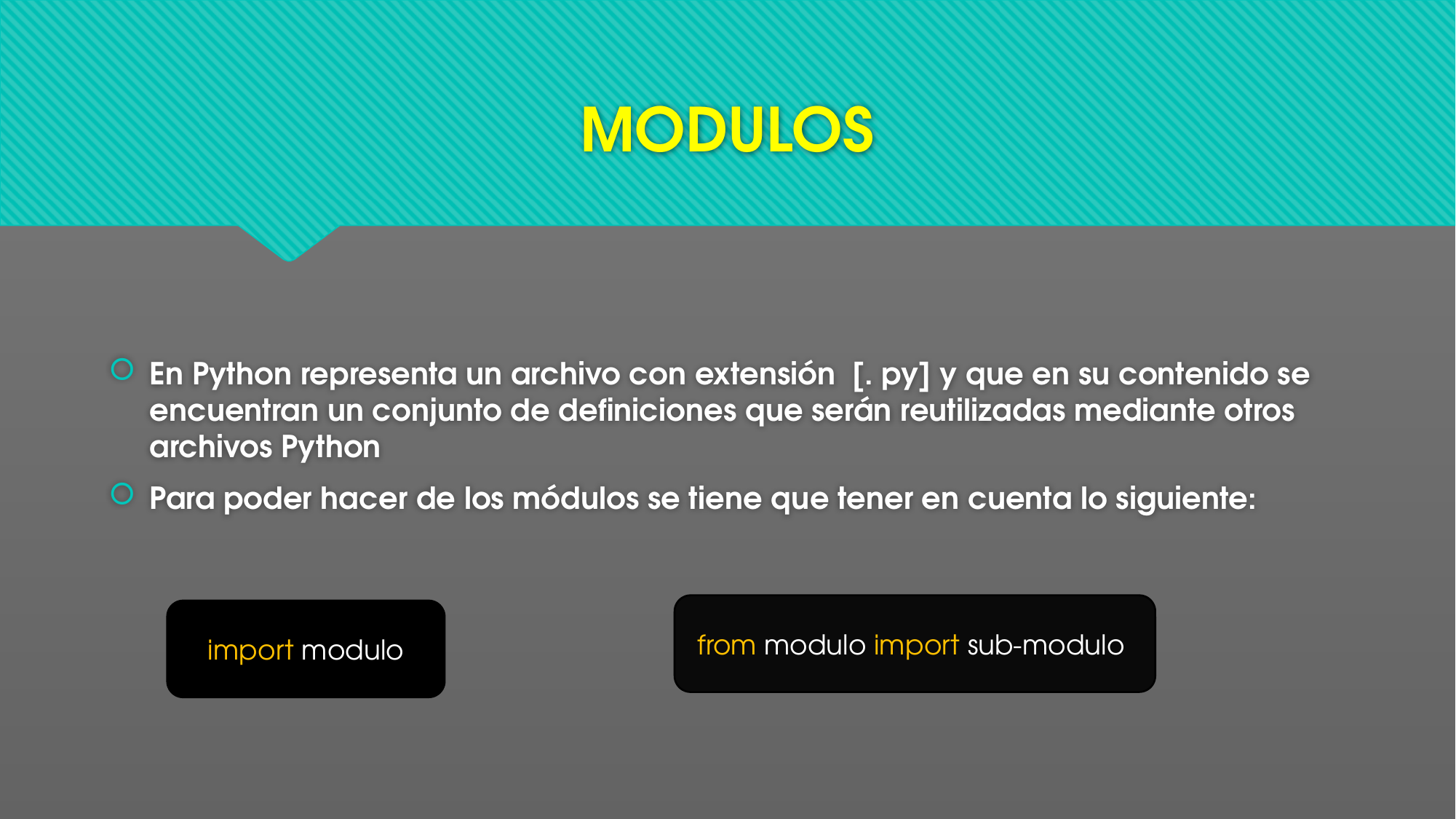

# MODULOS
En Python representa un archivo con extensión  [. py] y que en su contenido se encuentran un conjunto de definiciones que serán reutilizadas mediante otros archivos Python
Para poder hacer de los módulos se tiene que tener en cuenta lo siguiente:

from modulo import sub-modulo
import modulo